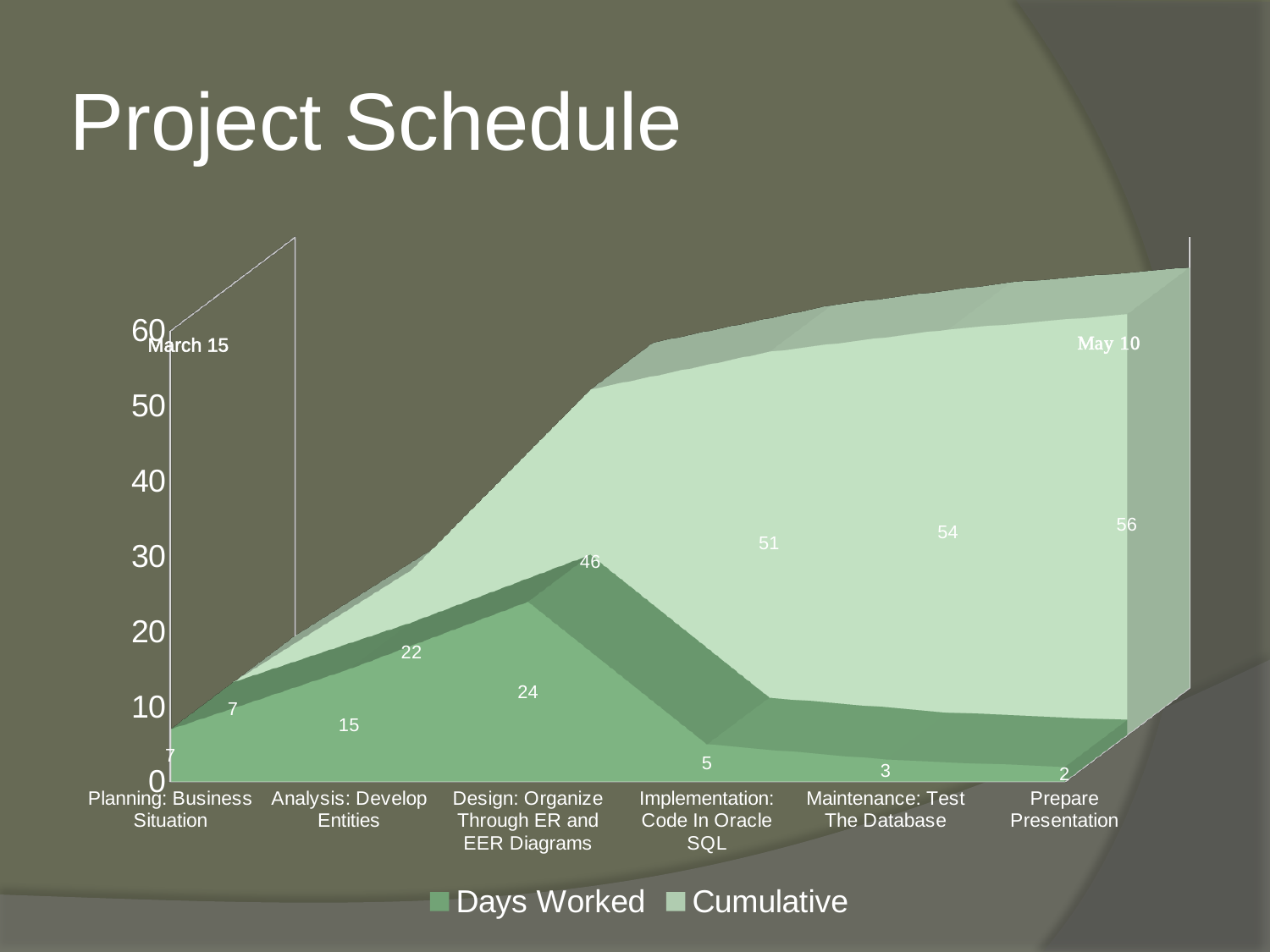

# Project Schedule

[unsupported chart]

March 15